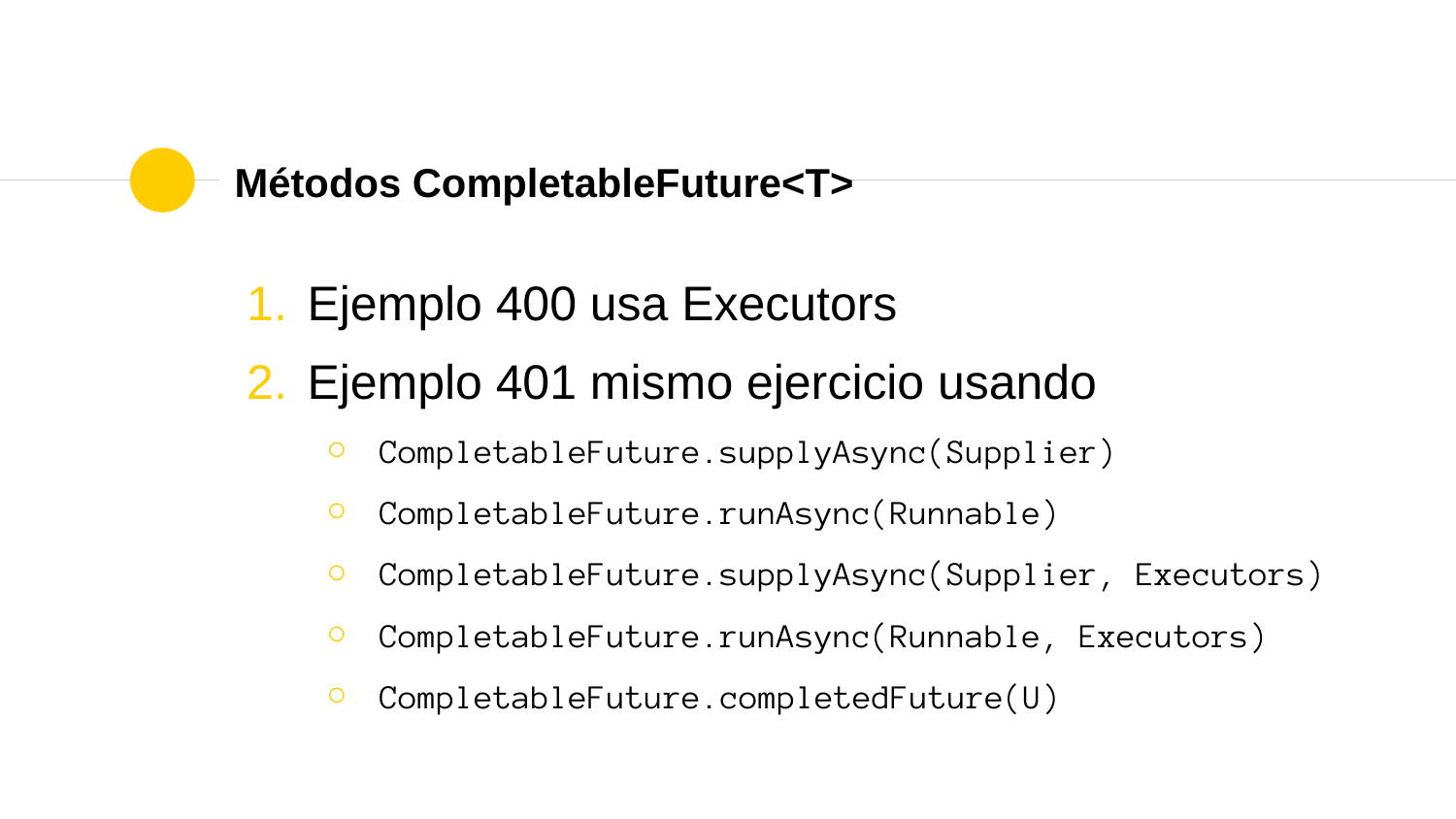

# Métodos CompletableFuture<T>
Ejemplo 400 usa Executors
Ejemplo 401 mismo ejercicio usando
CompletableFuture.supplyAsync(Supplier)
CompletableFuture.runAsync(Runnable)
CompletableFuture.supplyAsync(Supplier, Executors)
CompletableFuture.runAsync(Runnable, Executors)
CompletableFuture.completedFuture(U)